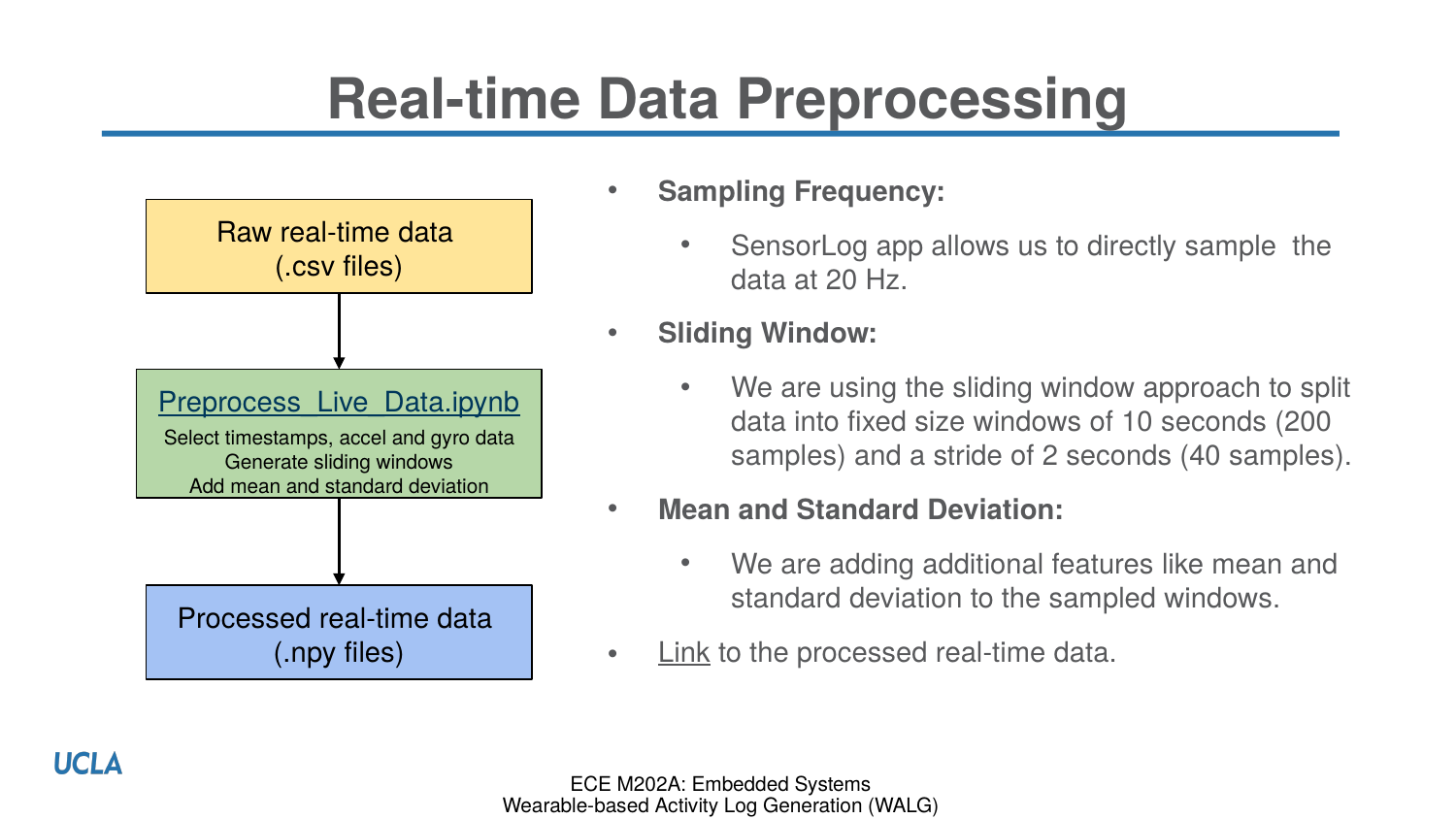

# Real-time Data Preprocessing
Sampling Frequency:
SensorLog app allows us to directly sample  the data at 20 Hz.
Sliding Window:
We are using the sliding window approach to split data into fixed size windows of 10 seconds (200 samples) and a stride of 2 seconds (40 samples).
Mean and Standard Deviation:
We are adding additional features like mean and standard deviation to the sampled windows.
Link to the processed real-time data.
Raw real-time data
(.csv files)
Preprocess_Live_Data.ipynb
Select timestamps, accel and gyro data
Generate sliding windows
Add mean and standard deviation
Processed real-time data
(.npy files)